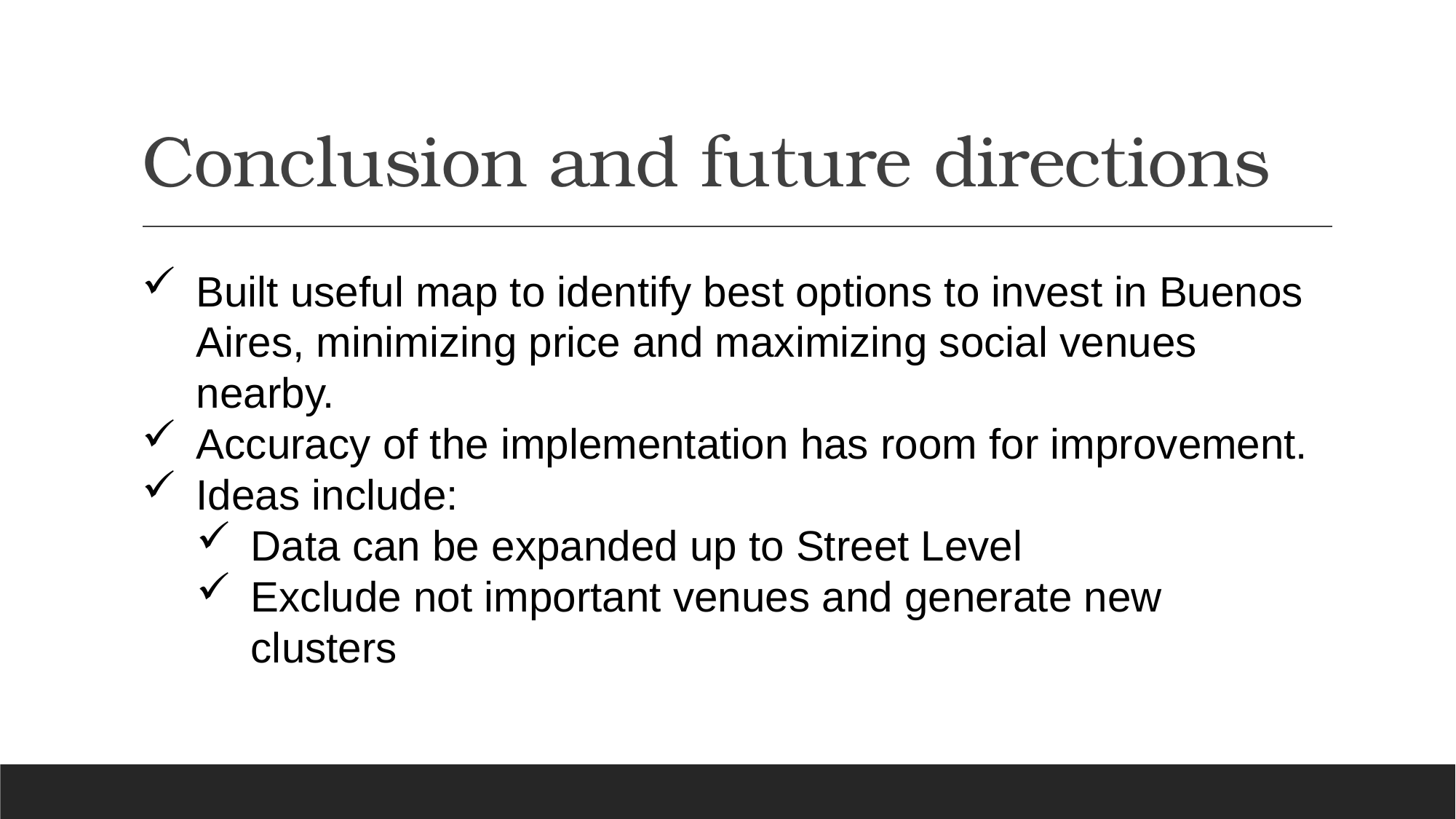

# Conclusion and future directions
Built useful map to identify best options to invest in Buenos Aires, minimizing price and maximizing social venues nearby.
Accuracy of the implementation has room for improvement.
Ideas include:
Data can be expanded up to Street Level
Exclude not important venues and generate new clusters